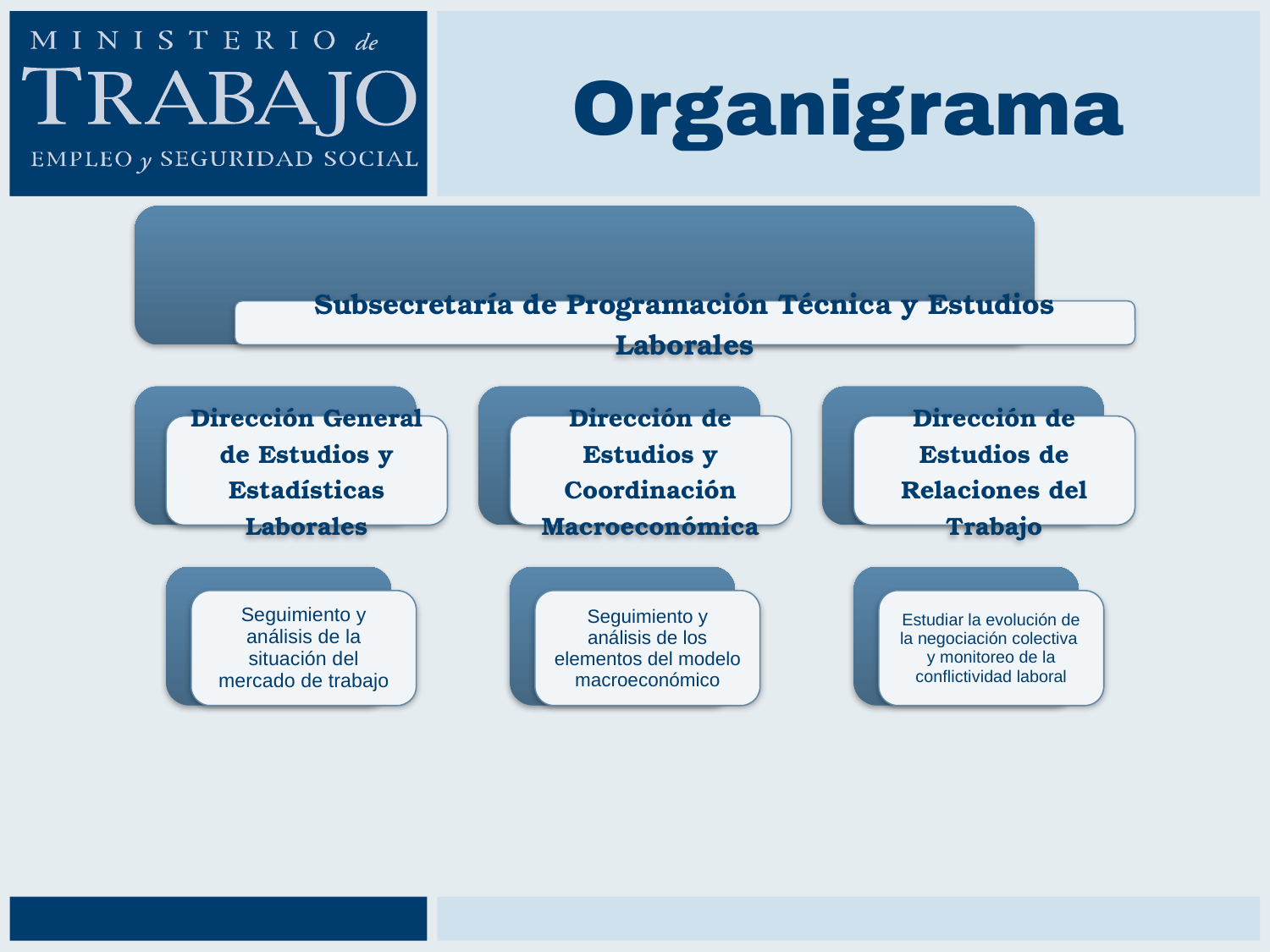

# Organigrama
Subsecretaría de Programación Técnica y Estudios Laborales
Dirección General de Estudios y Estadísticas Laborales
Dirección de Estudios y Coordinación Macroeconómica
Dirección de Estudios de Relaciones del Trabajo
Seguimiento y análisis de la situación del mercado de trabajo
Seguimiento y análisis de los elementos del modelo macroeconómico
Estudiar la evolución de la negociación colectiva  y monitoreo de la conflictividad laboral